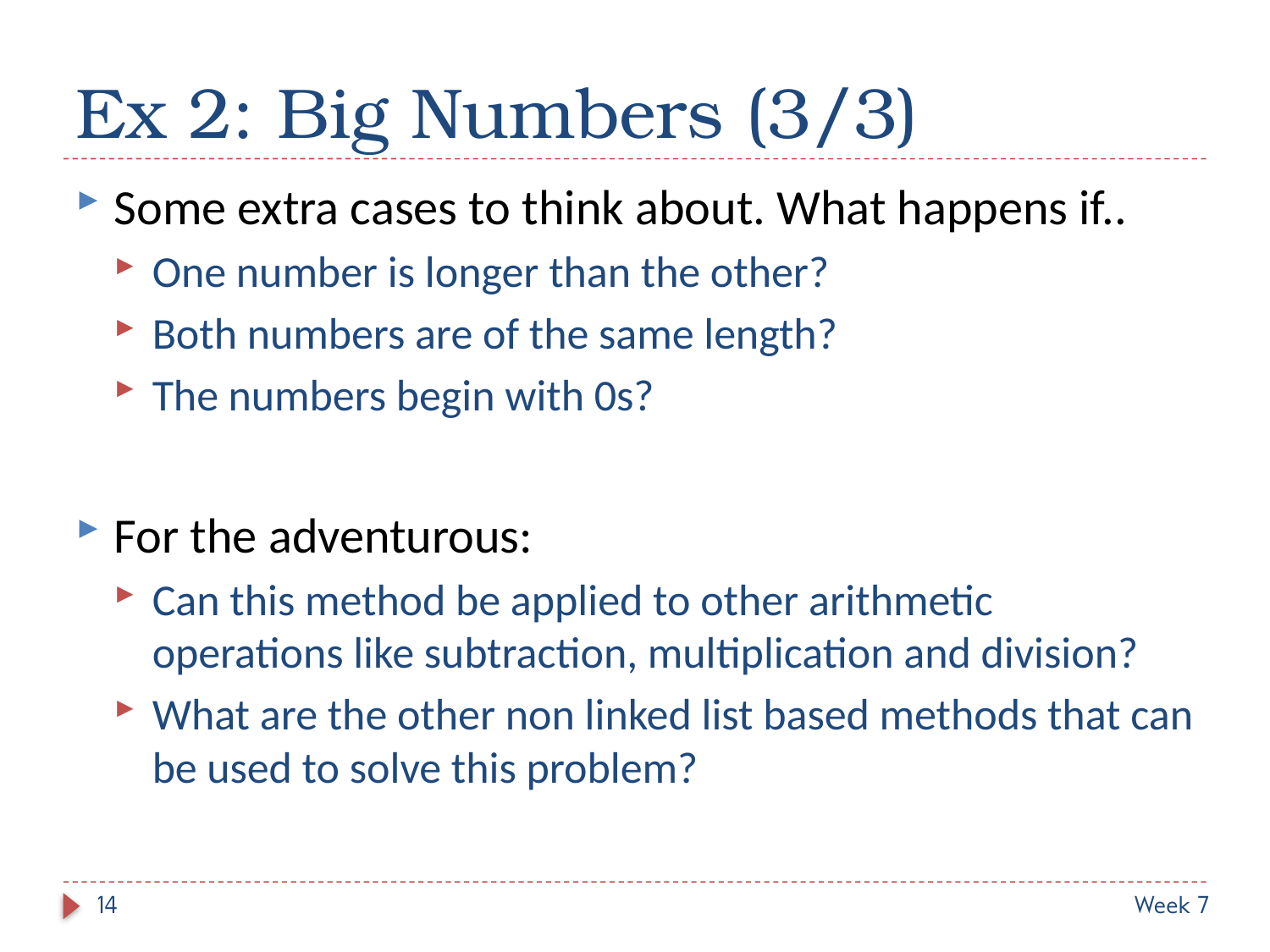

# Ex 2: Big Numbers (3/3)
Some extra cases to think about. What happens if..
One number is longer than the other?
Both numbers are of the same length?
The numbers begin with 0s?

For the adventurous:
Can this method be applied to other arithmetic operations like subtraction, multiplication and division?
What are the other non linked list based methods that can be used to solve this problem?
14
Week 7